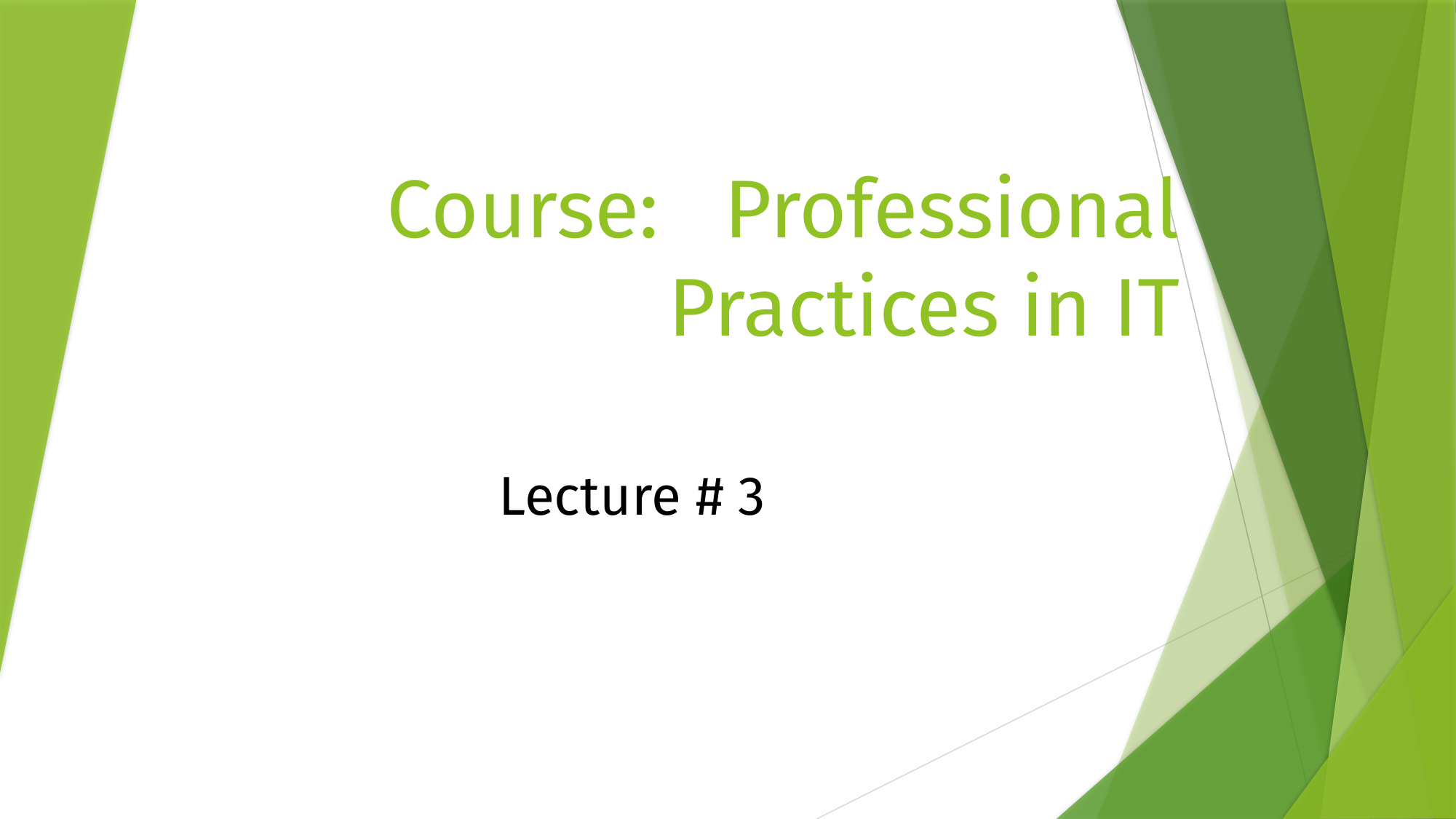

# Course:   Professional Practices in IT
Lecture # 3